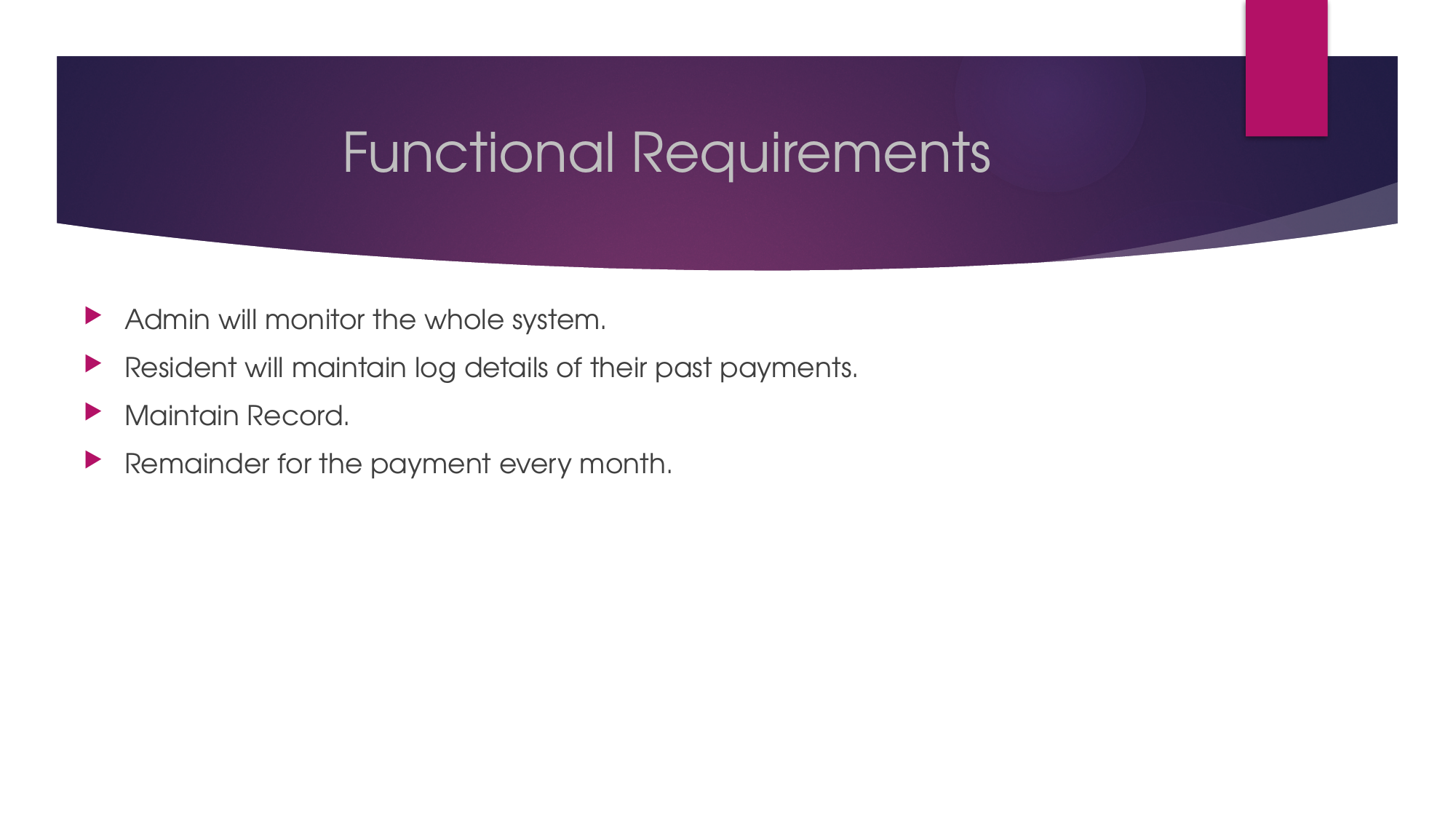

# Functional Requirements
Admin will monitor the whole system.
Resident will maintain log details of their past payments.
Maintain Record.
Remainder for the payment every month.